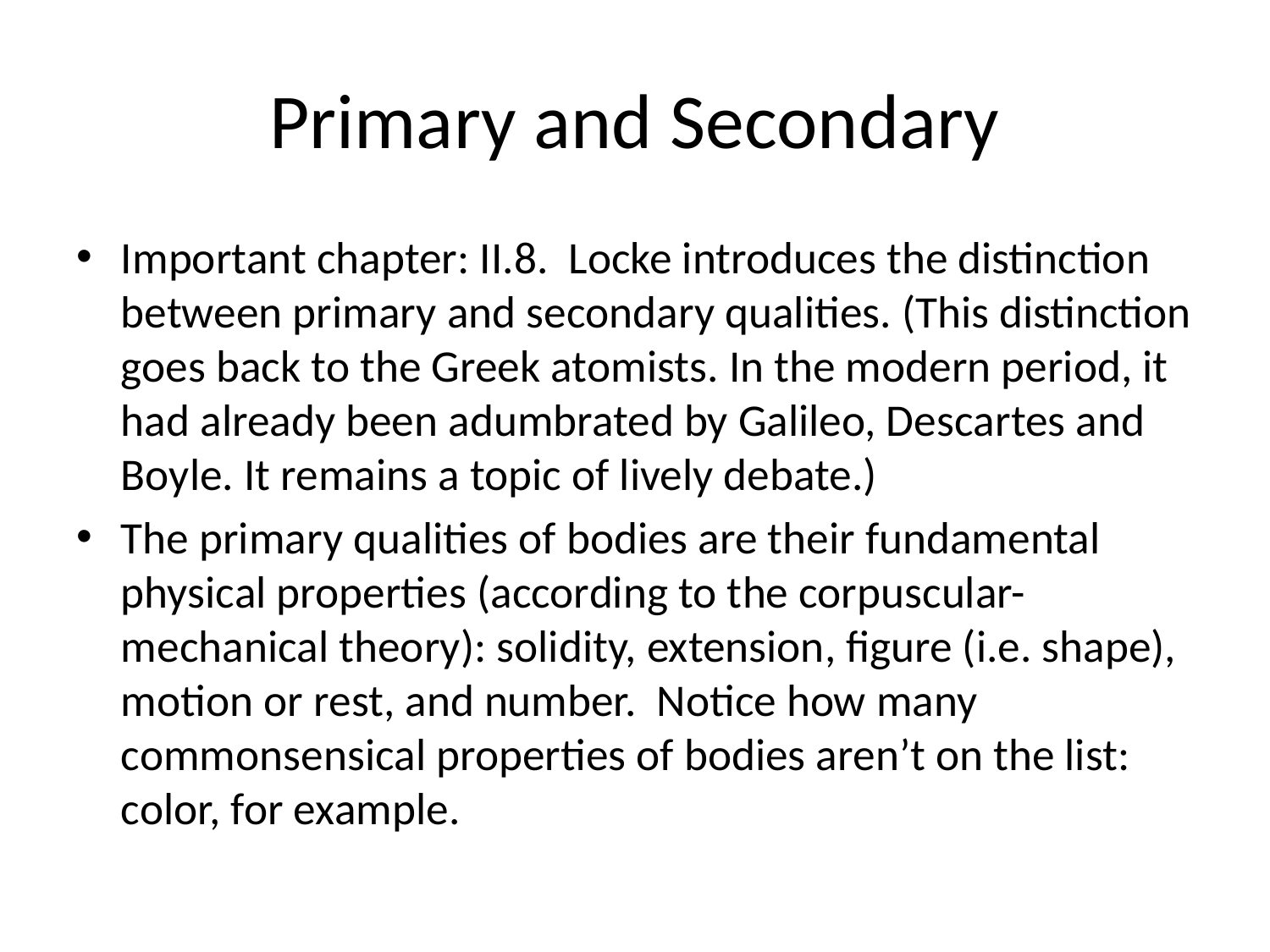

# Primary and Secondary
Important chapter: II.8.  Locke introduces the distinction between primary and secondary qualities. (This distinction goes back to the Greek atomists. In the modern period, it had already been adumbrated by Galileo, Descartes and Boyle. It remains a topic of lively debate.)
The primary qualities of bodies are their fundamental physical properties (according to the corpuscular-mechanical theory): solidity, extension, figure (i.e. shape), motion or rest, and number.  Notice how many commonsensical properties of bodies aren’t on the list: color, for example.